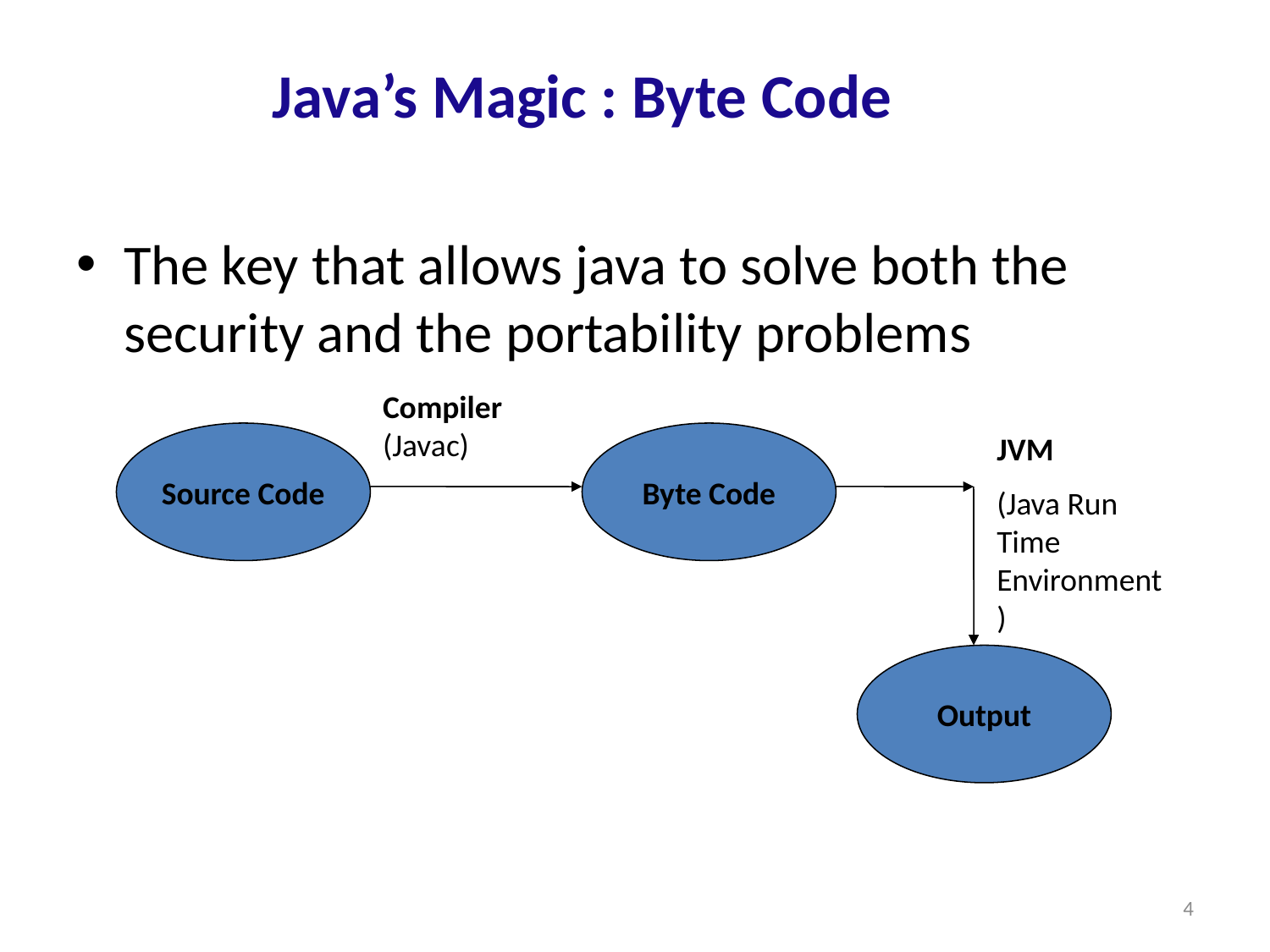

The key that allows java to solve both the security and the portability problems
Java’s Magic : Byte Code
Compiler (Javac)
Source Code
Byte Code
JVM
(Java Run Time Environment)

Output
4